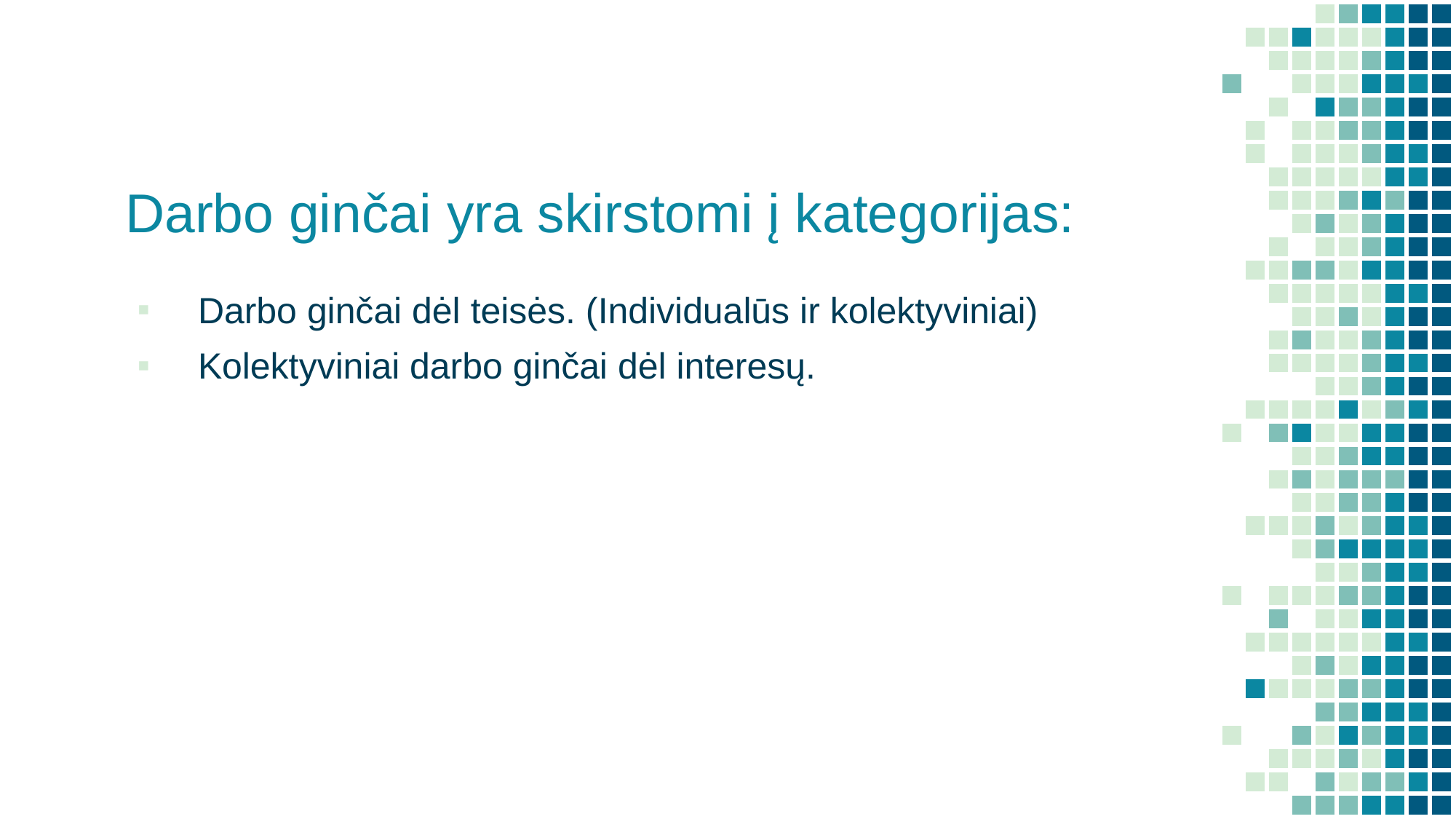

# Darbo ginčai yra skirstomi į kategorijas:
Darbo ginčai dėl teisės. (Individualūs ir kolektyviniai)
Kolektyviniai darbo ginčai dėl interesų.